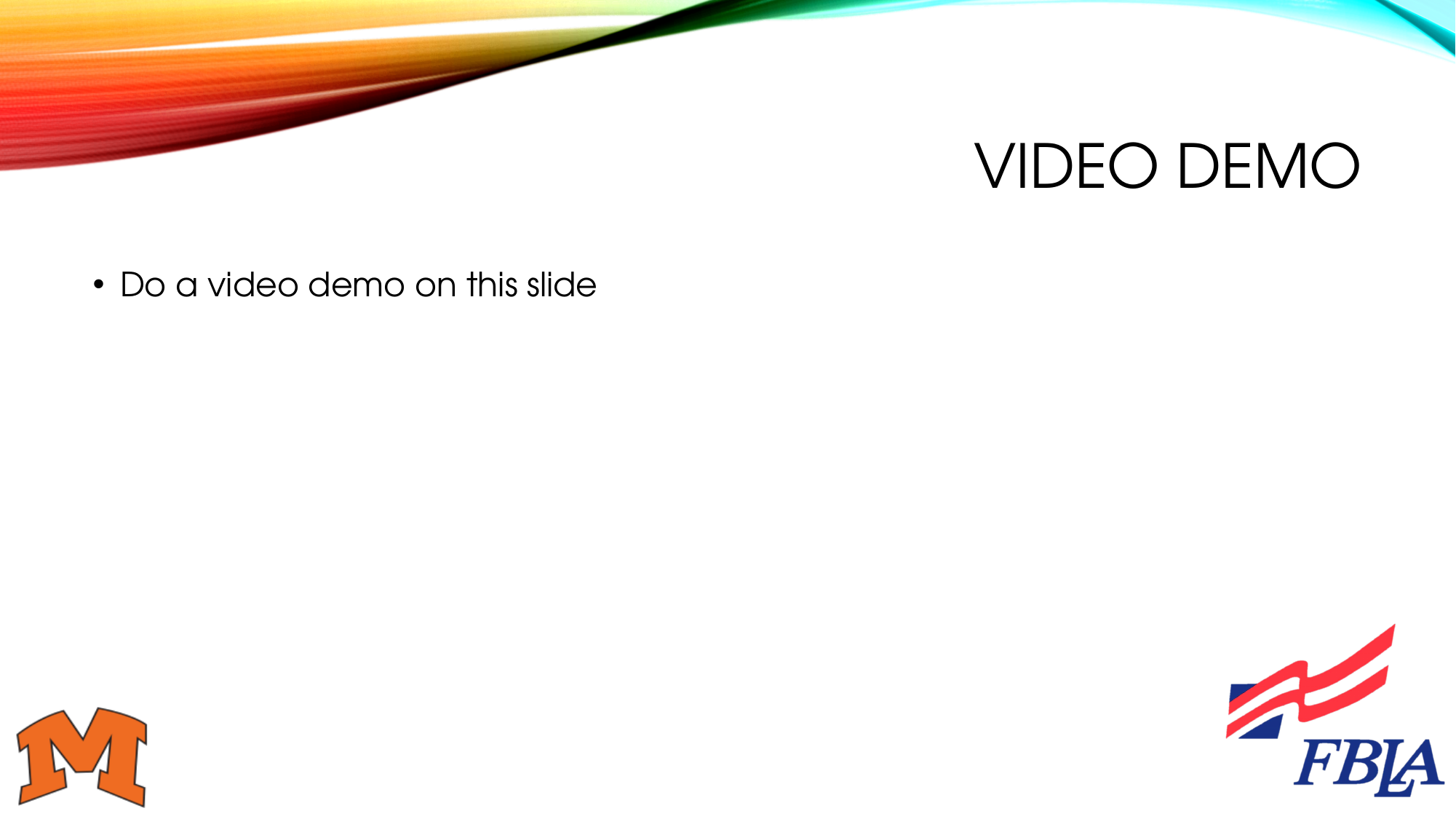

# Video demo
Do a video demo on this slide